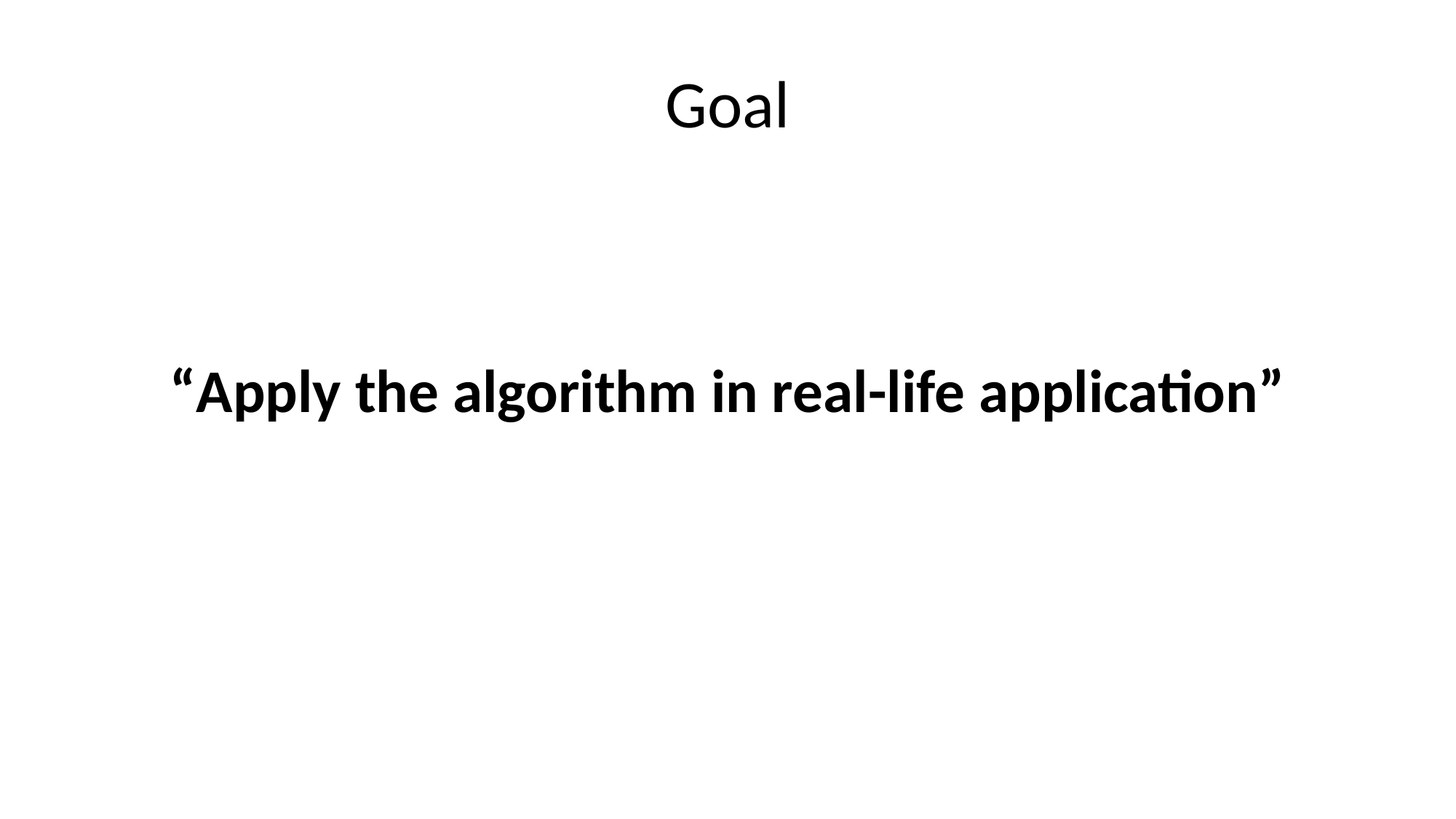

# Goal

“Apply the algorithm in real-life application”